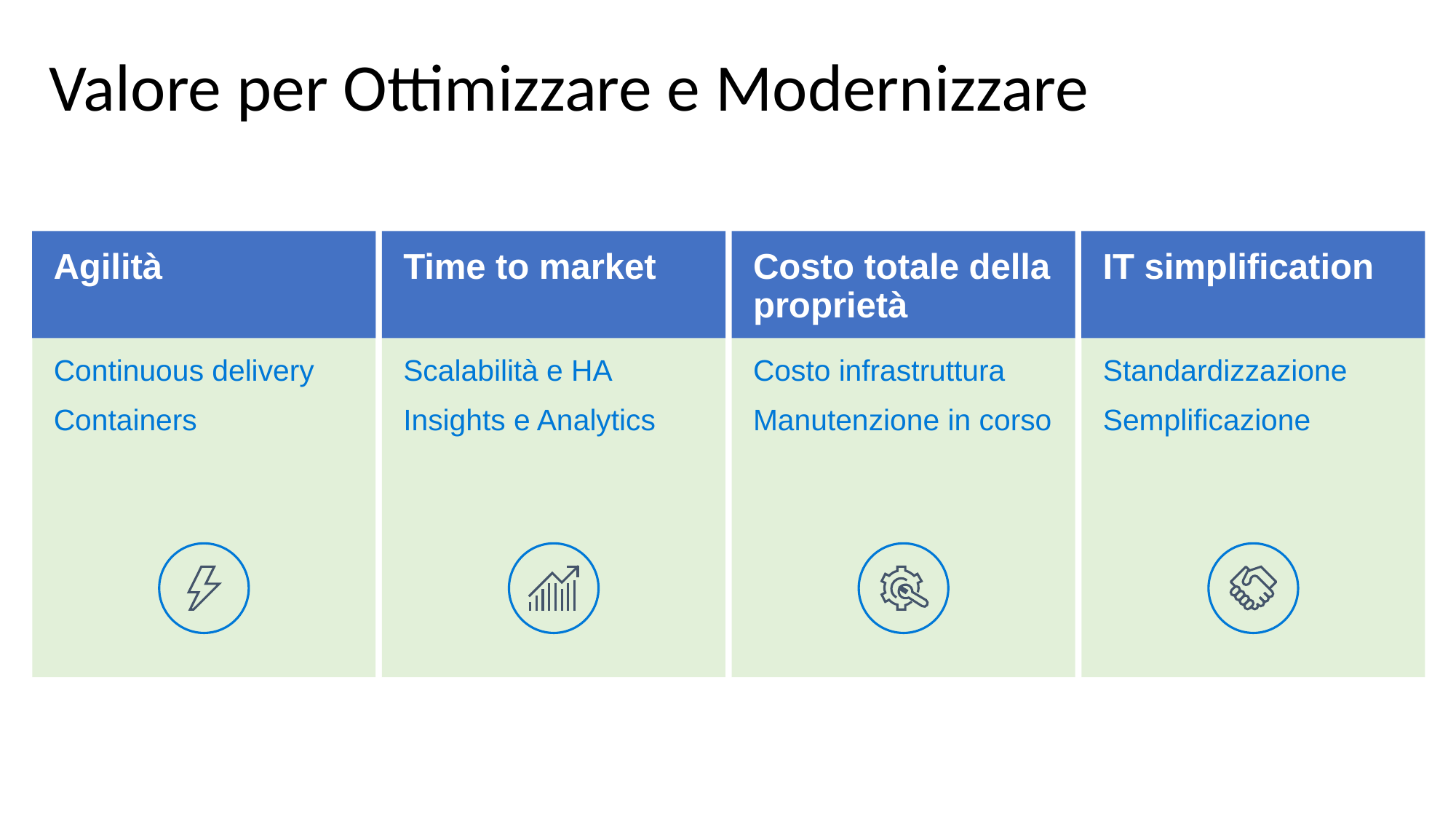

# Valore per Ottimizzare e Modernizzare
Agilità
Time to market
Costo totale della proprietà
IT simplification
Continuous delivery
Containers
Scalabilità e HA
Insights e Analytics
Costo infrastruttura
Manutenzione in corso
Standardizzazione
Semplificazione